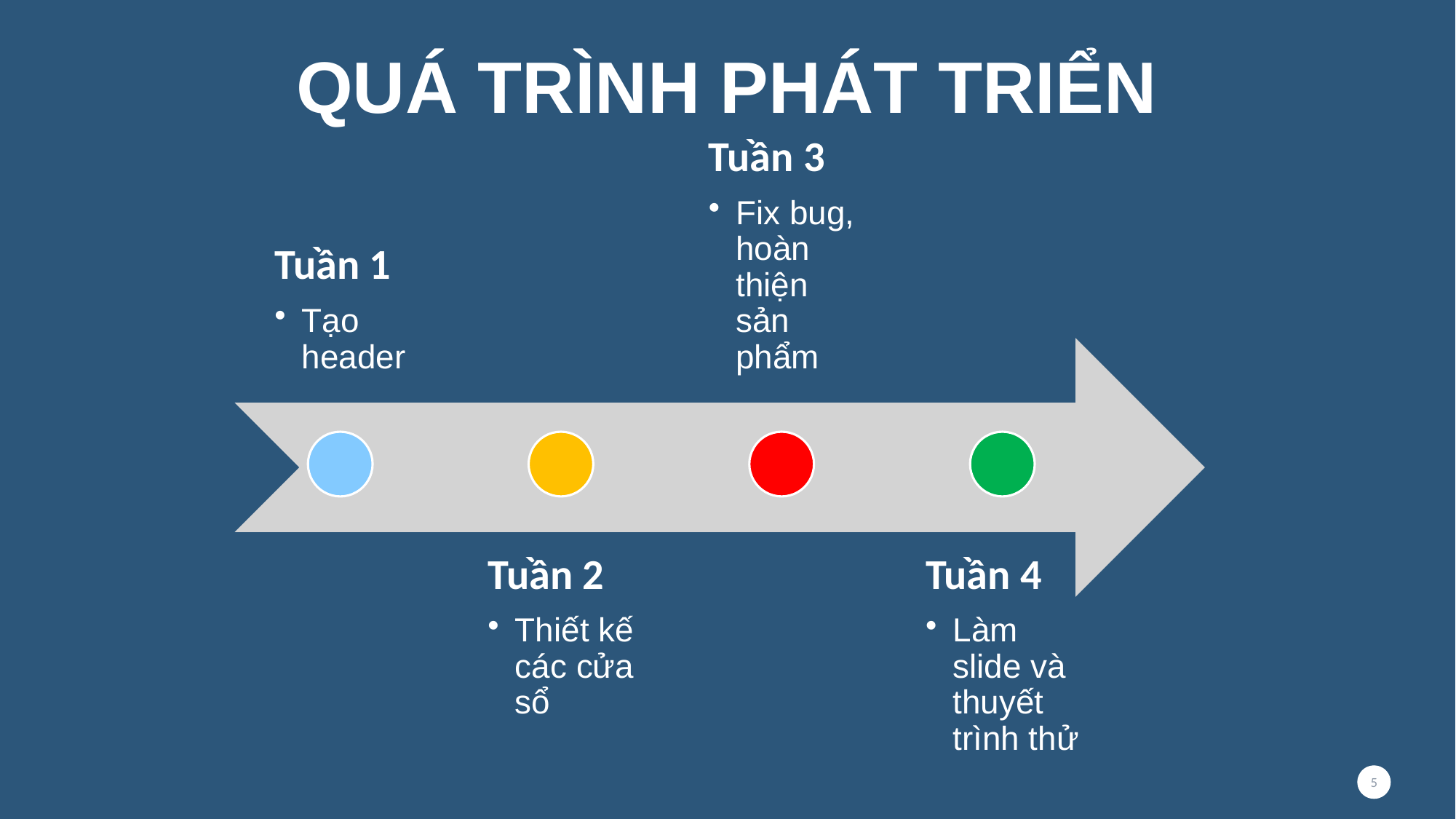

# Quá trình phát triển
Tuần 1
Tạo header
Tuần 2
Thiết kế các cửa sổ
Tuần 3
Fix bug, hoàn thiện sản phẩm
Tuần 4
Làm slide và thuyết trình thử
5